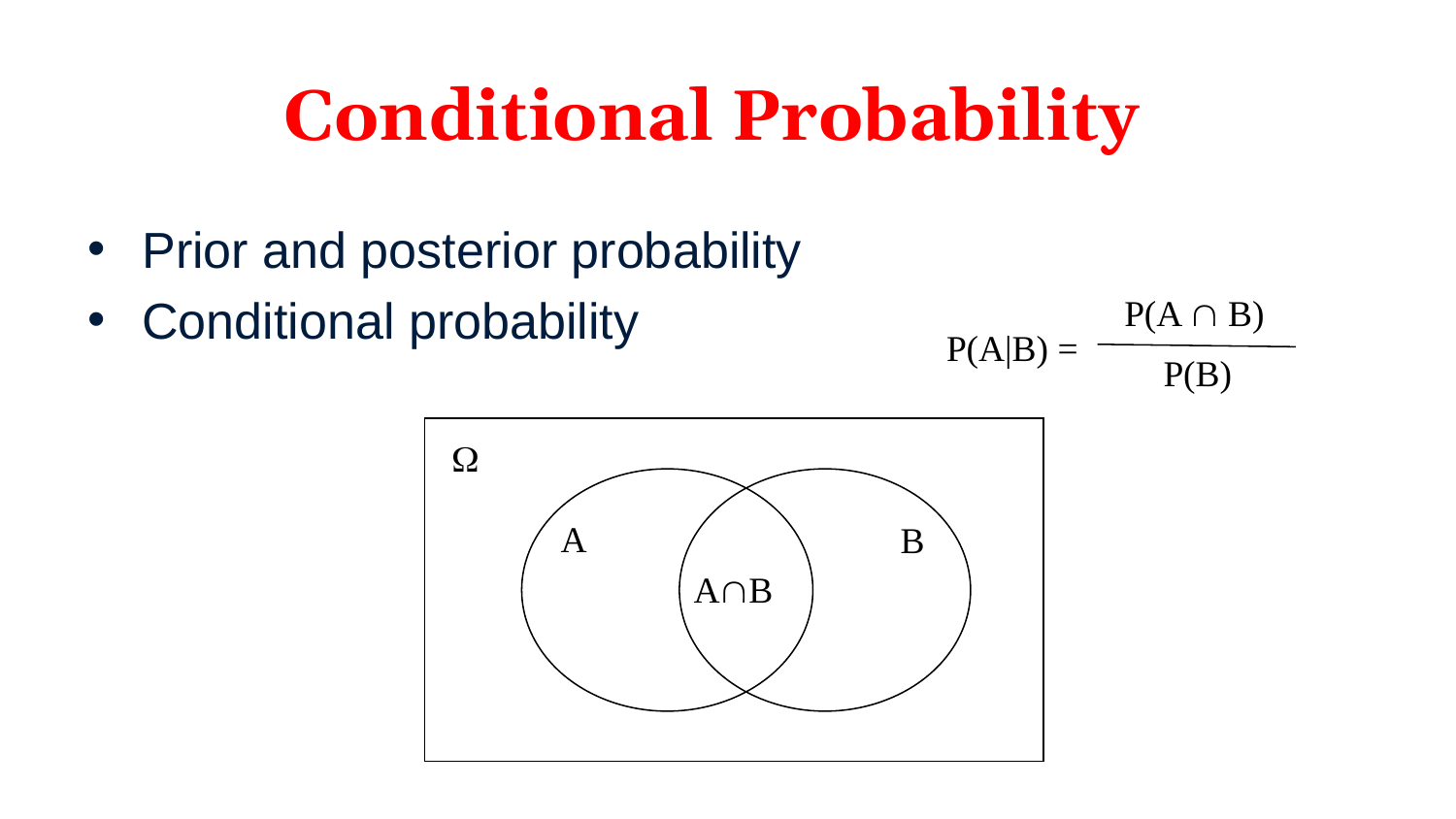

# Conditional Probability
Prior and posterior probability
Conditional probability
P(A ∩ B)
P(A|B) =
P(B)

Ω

A
B
A∩B